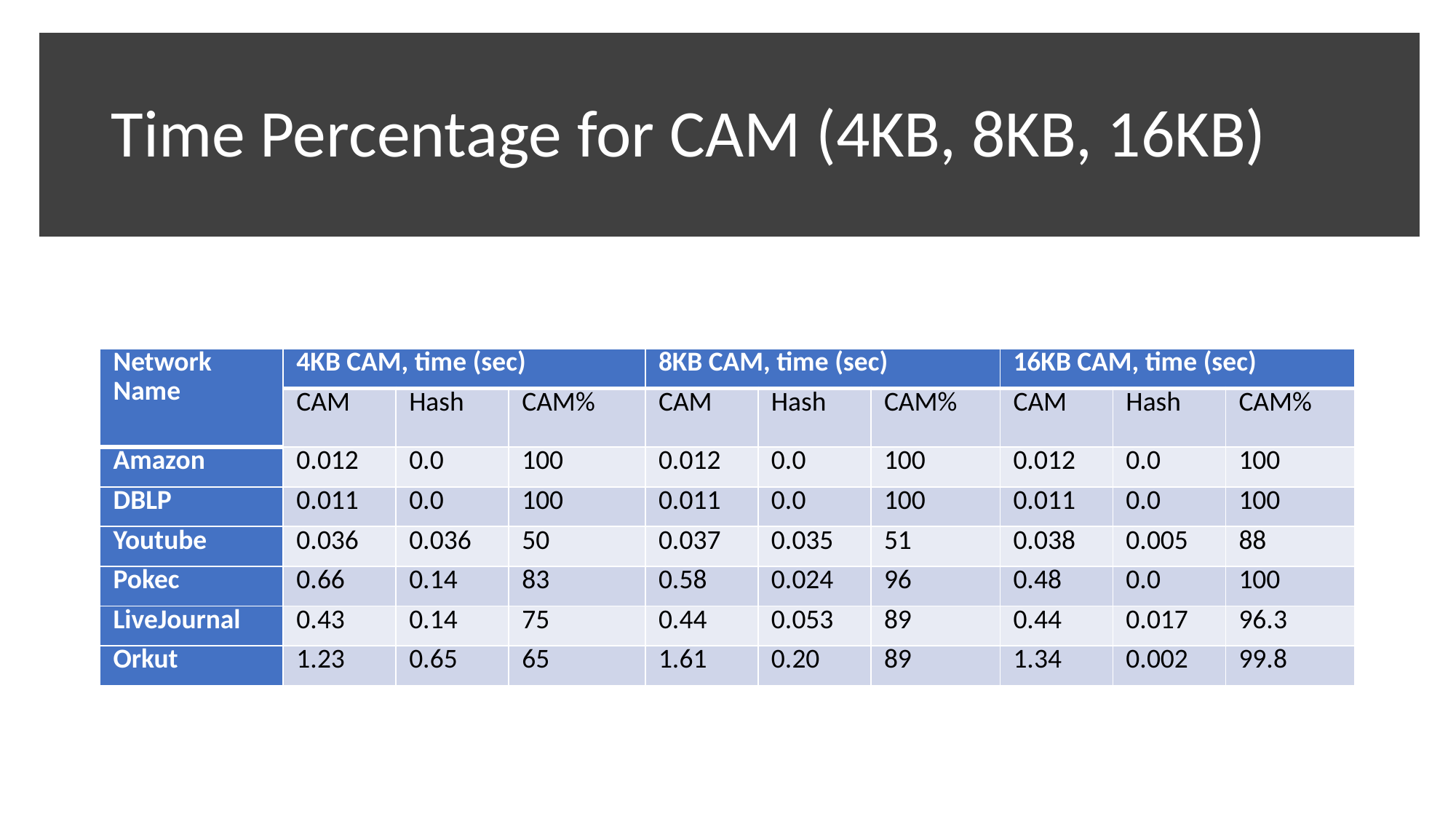

# Time Percentage for CAM (4KB, 8KB, 16KB)
| Network Name | 4KB CAM, time (sec) |  |  | 8KB CAM, time (sec) |  |  | 16KB CAM, time (sec) |  |  |
| --- | --- | --- | --- | --- | --- | --- | --- | --- | --- |
|  | CAM | Hash | CAM% | CAM | Hash | CAM% | CAM | Hash | CAM% |
| Amazon | 0.012 | 0.0 | 100 | 0.012 | 0.0 | 100 | 0.012 | 0.0 | 100 |
| DBLP | 0.011 | 0.0 | 100 | 0.011 | 0.0 | 100 | 0.011 | 0.0 | 100 |
| Youtube | 0.036 | 0.036 | 50 | 0.037 | 0.035 | 51 | 0.038 | 0.005 | 88 |
| Pokec | 0.66 | 0.14 | 83 | 0.58 | 0.024 | 96 | 0.48 | 0.0 | 100 |
| LiveJournal | 0.43 | 0.14 | 75 | 0.44 | 0.053 | 89 | 0.44 | 0.017 | 96.3 |
| Orkut | 1.23 | 0.65 | 65 | 1.61 | 0.20 | 89 | 1.34 | 0.002 | 99.8 |